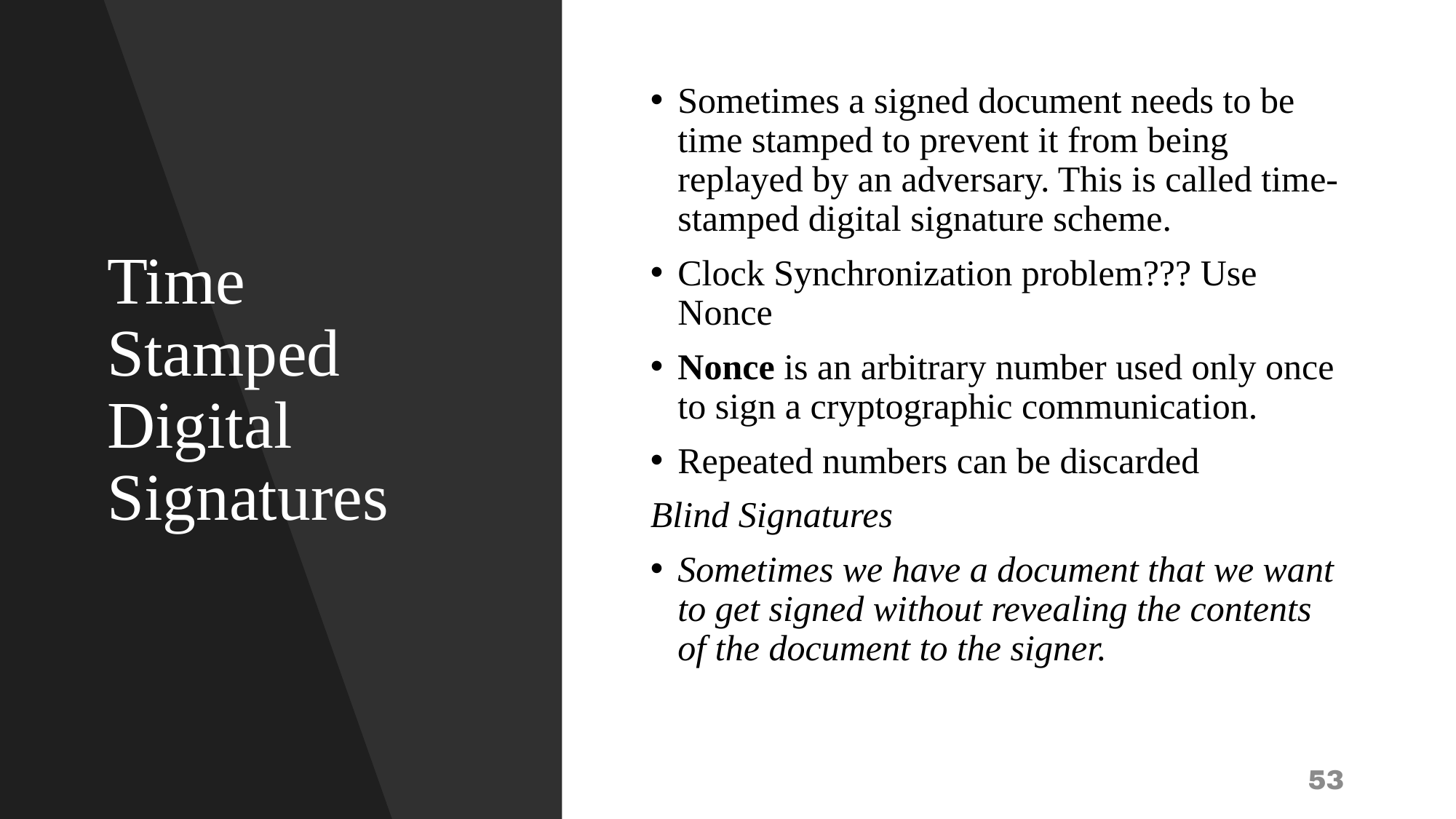

# Time Stamped Digital Signatures
Sometimes a signed document needs to be time stamped to prevent it from being replayed by an adversary. This is called time-stamped digital signature scheme.
Clock Synchronization problem??? Use Nonce
Nonce is an arbitrary number used only once to sign a cryptographic communication.
Repeated numbers can be discarded
Blind Signatures
Sometimes we have a document that we want to get signed without revealing the contents of the document to the signer.

53